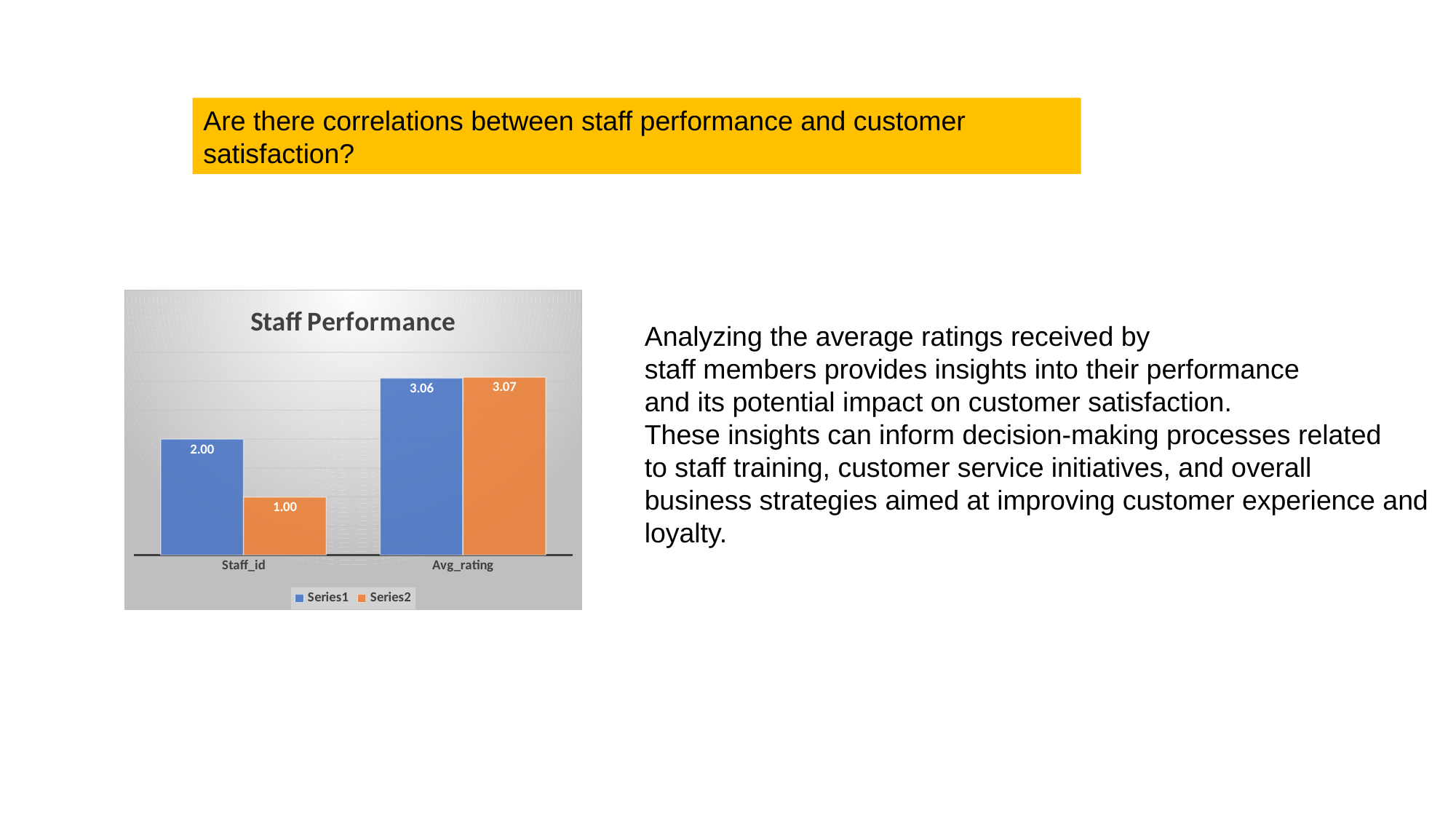

Are there correlations between staff performance and customer satisfaction?

### Chart: Staff Performance

| Category |  |  |
|---|---|---|
| Staff_id | 2.0 | 1.0 |
| Avg_rating | 3.05509745127436 | 3.07064676616915 |
Analyzing the average ratings received by
staff members provides insights into their performance
and its potential impact on customer satisfaction.
These insights can inform decision-making processes related
to staff training, customer service initiatives, and overall
business strategies aimed at improving customer experience and
loyalty.